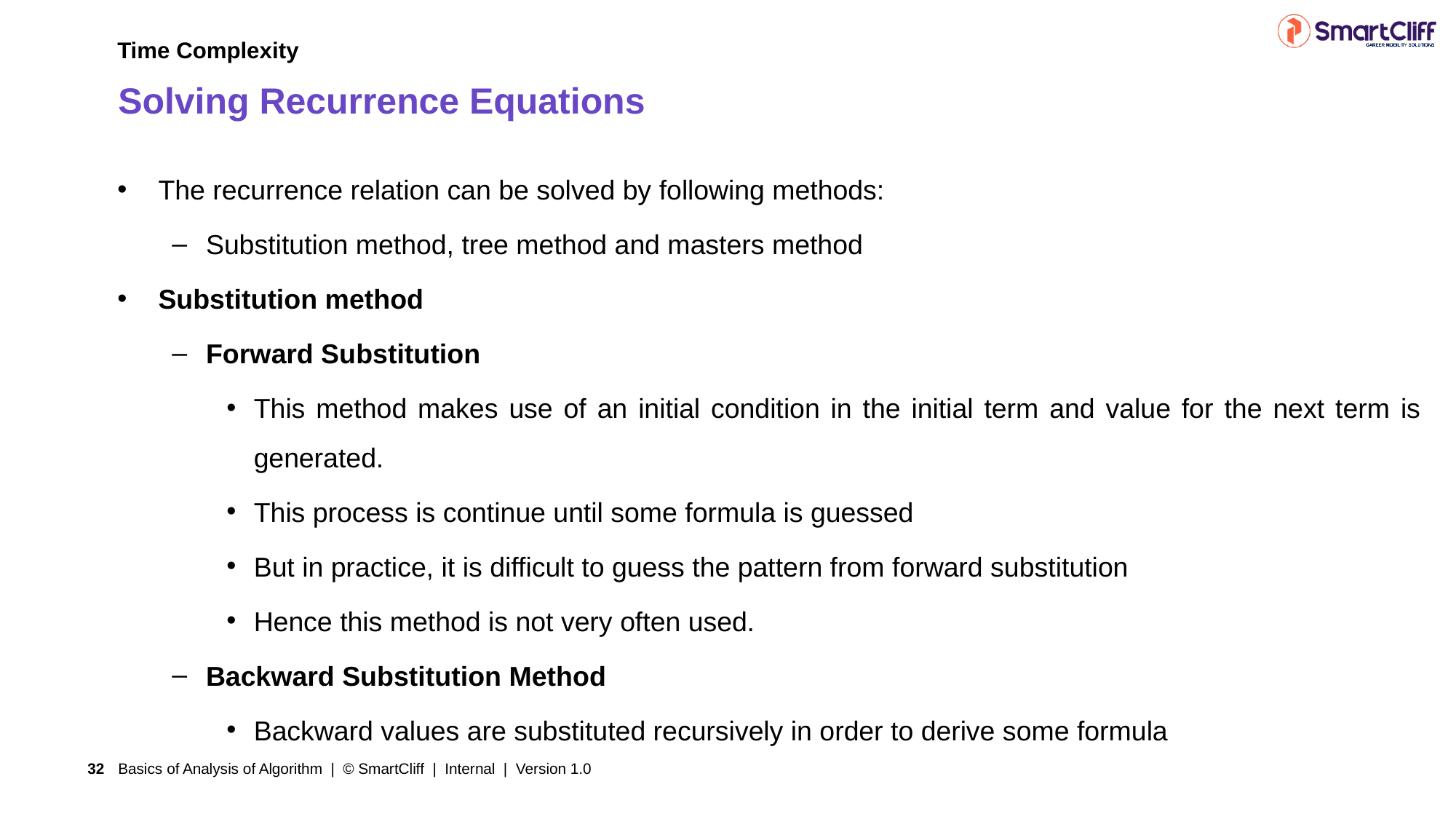

Time Complexity
# Solving Recurrence Equations
The recurrence relation can be solved by following methods:
Substitution method, tree method and masters method
Substitution method
Forward Substitution
This method makes use of an initial condition in the initial term and value for the next term is generated.
This process is continue until some formula is guessed
But in practice, it is difficult to guess the pattern from forward substitution
Hence this method is not very often used.
Backward Substitution Method
Backward values are substituted recursively in order to derive some formula

Basics of Analysis of Algorithm  |  © SmartCliff  |  Internal  |  Version 1.0
32